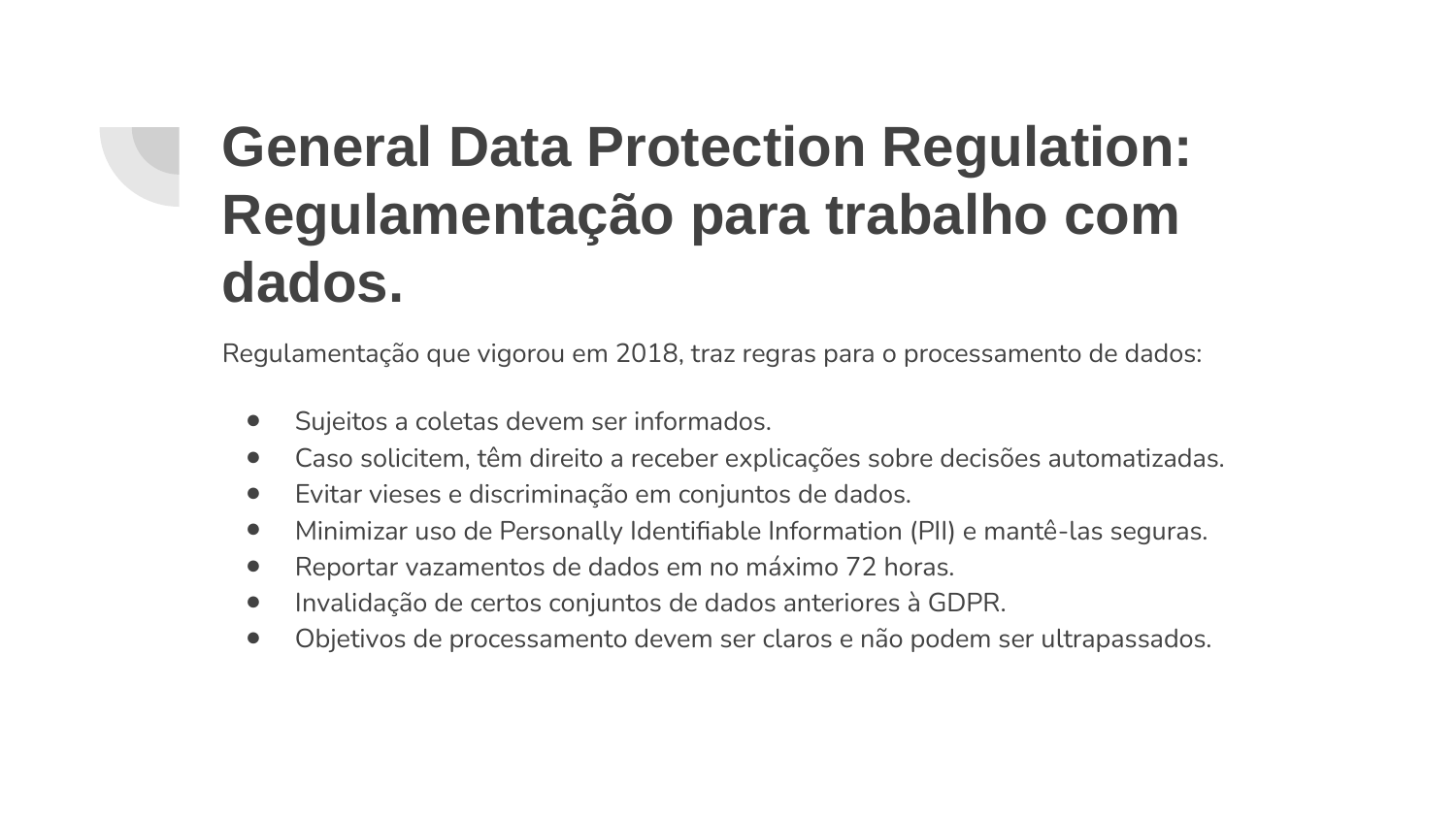

# General Data Protection Regulation:
Regulamentação para trabalho com dados.
Regulamentação que vigorou em 2018, traz regras para o processamento de dados:
Sujeitos a coletas devem ser informados.
Caso solicitem, têm direito a receber explicações sobre decisões automatizadas.
Evitar vieses e discriminação em conjuntos de dados.
Minimizar uso de Personally Identifiable Information (PII) e mantê-las seguras.
Reportar vazamentos de dados em no máximo 72 horas.
Invalidação de certos conjuntos de dados anteriores à GDPR.
Objetivos de processamento devem ser claros e não podem ser ultrapassados.